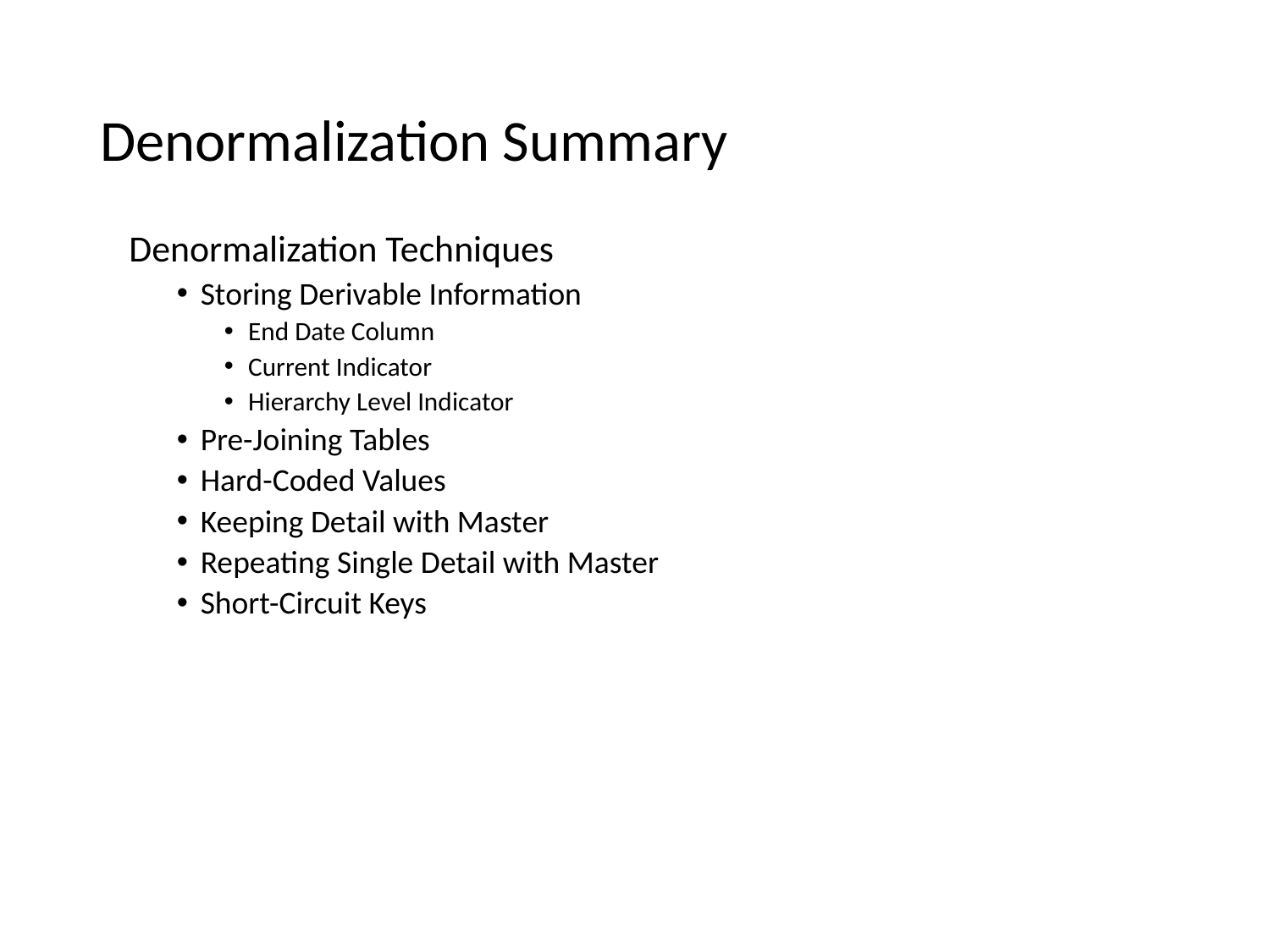

# Denormalization Summary
Denormalization Techniques
Storing Derivable Information
End Date Column
Current Indicator
Hierarchy Level Indicator
Pre-Joining Tables
Hard-Coded Values
Keeping Detail with Master
Repeating Single Detail with Master
Short-Circuit Keys